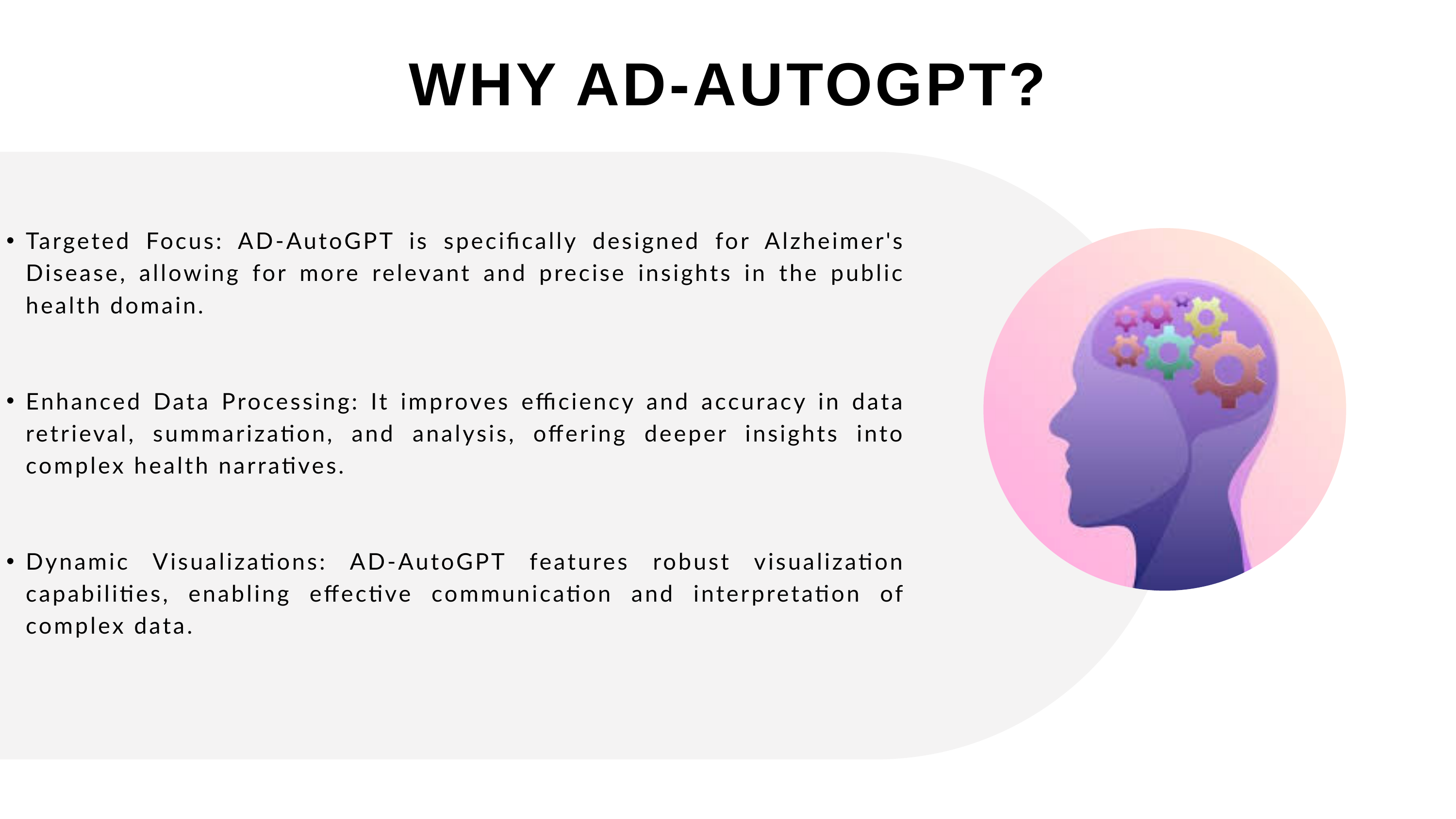

WHY AD-AUTOGPT?

Targeted Focus: AD-AutoGPT is specifically designed for Alzheimer's Disease, allowing for more relevant and precise insights in the public health domain.

Enhanced Data Processing: It improves efficiency and accuracy in data retrieval, summarization, and analysis, offering deeper insights into complex health narratives.

Dynamic Visualizations: AD-AutoGPT features robust visualization capabilities, enabling effective communication and interpretation of complex data.